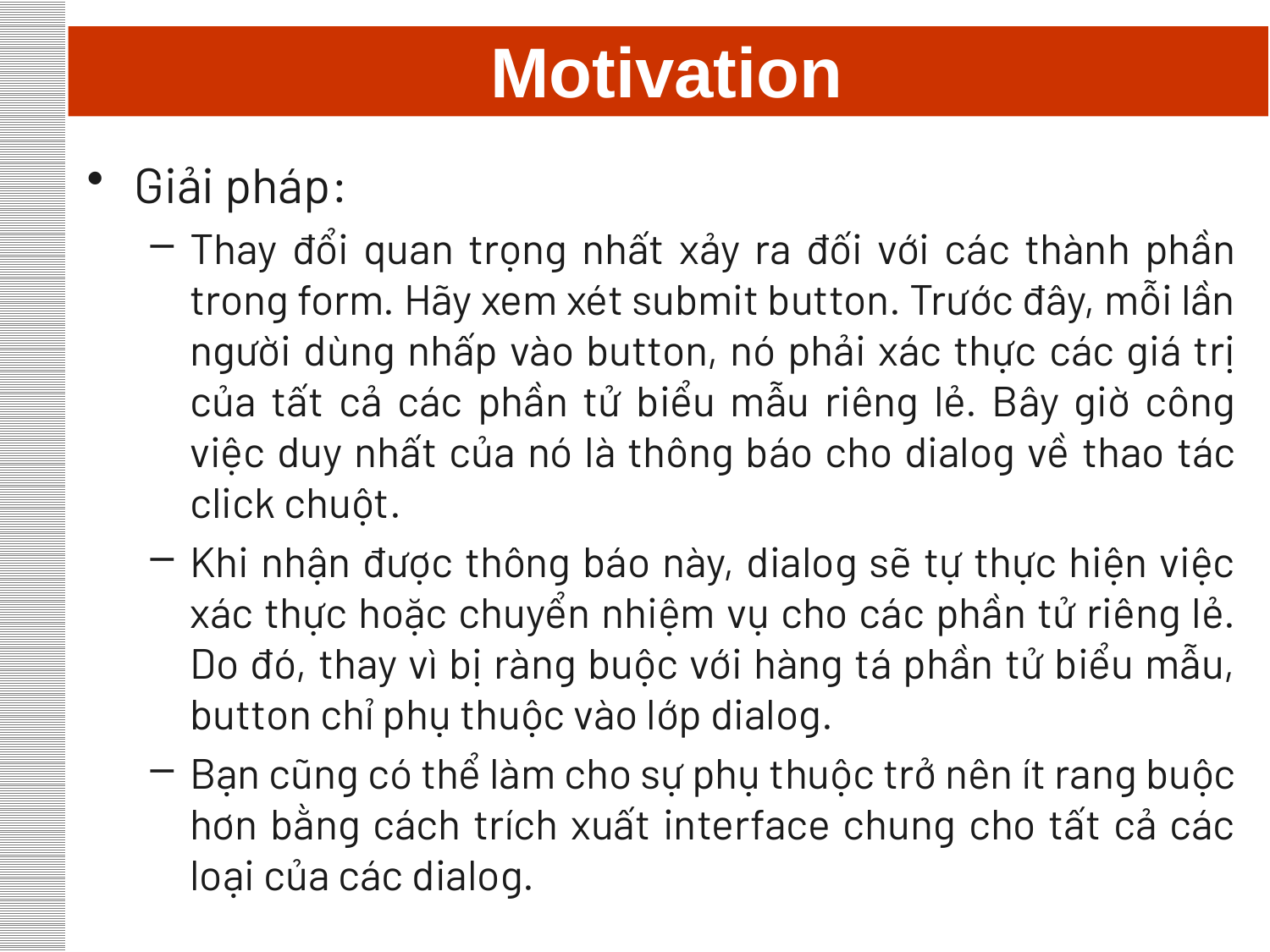

# Motivation
Giải pháp:
Thay đổi quan trọng nhất xảy ra đối với các thành phần trong form. Hãy xem xét submit button. Trước đây, mỗi lần người dùng nhấp vào button, nó phải xác thực các giá trị của tất cả các phần tử biểu mẫu riêng lẻ. Bây giờ công việc duy nhất của nó là thông báo cho dialog về thao tác click chuột.
Khi nhận được thông báo này, dialog sẽ tự thực hiện việc xác thực hoặc chuyển nhiệm vụ cho các phần tử riêng lẻ. Do đó, thay vì bị ràng buộc với hàng tá phần tử biểu mẫu, button chỉ phụ thuộc vào lớp dialog.
Bạn cũng có thể làm cho sự phụ thuộc trở nên ít rang buộc hơn bằng cách trích xuất interface chung cho tất cả các loại của các dialog.